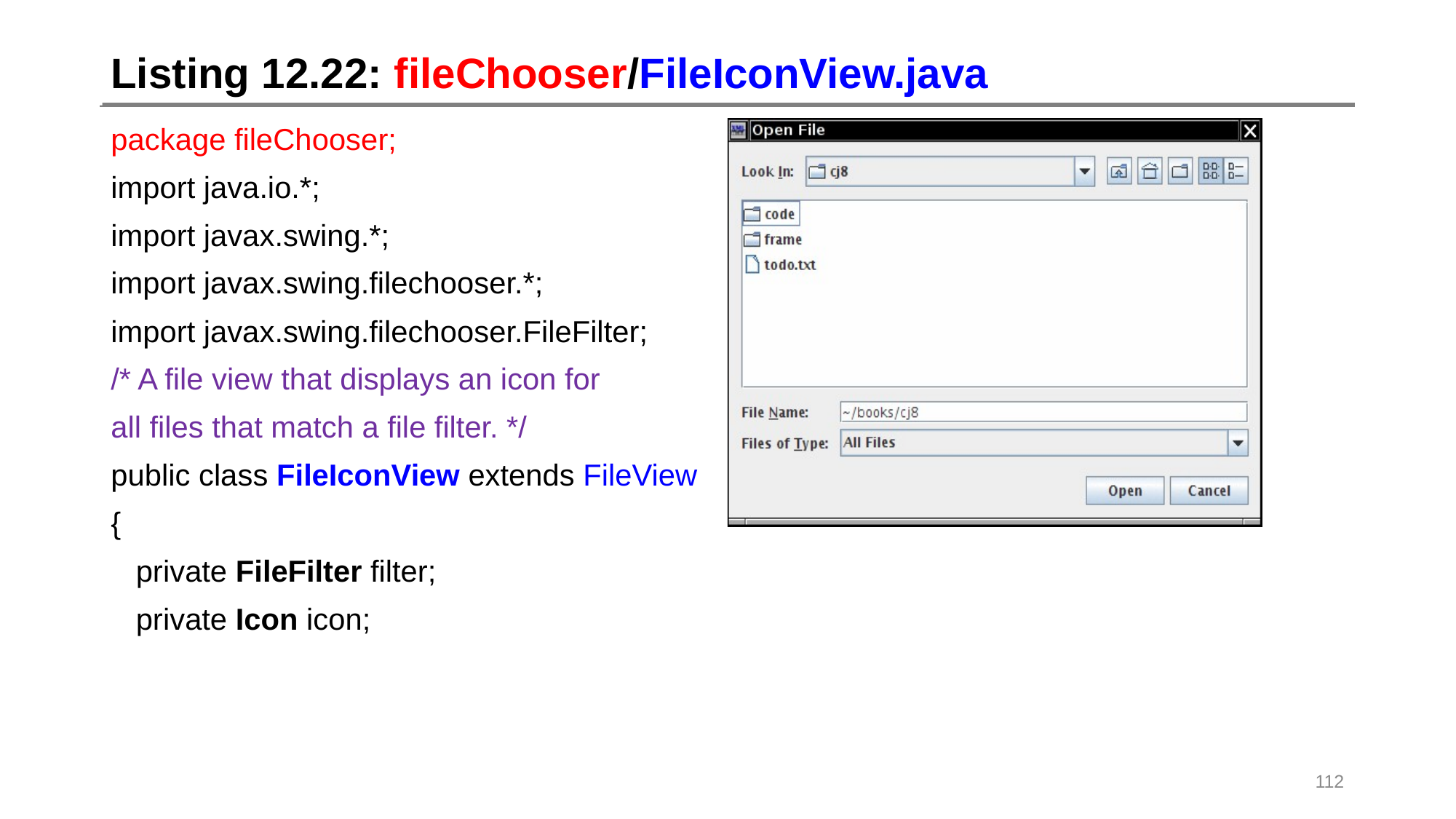

# Listing 12.22: fileChooser/FileIconView.java

package fileChooser;
import java.io.*;
import javax.swing.*;
import javax.swing.filechooser.*;
import javax.swing.filechooser.FileFilter;
/* A file view that displays an icon for
all files that match a file filter. */
public class FileIconView extends FileView
{
   private FileFilter filter;
   private Icon icon;

112